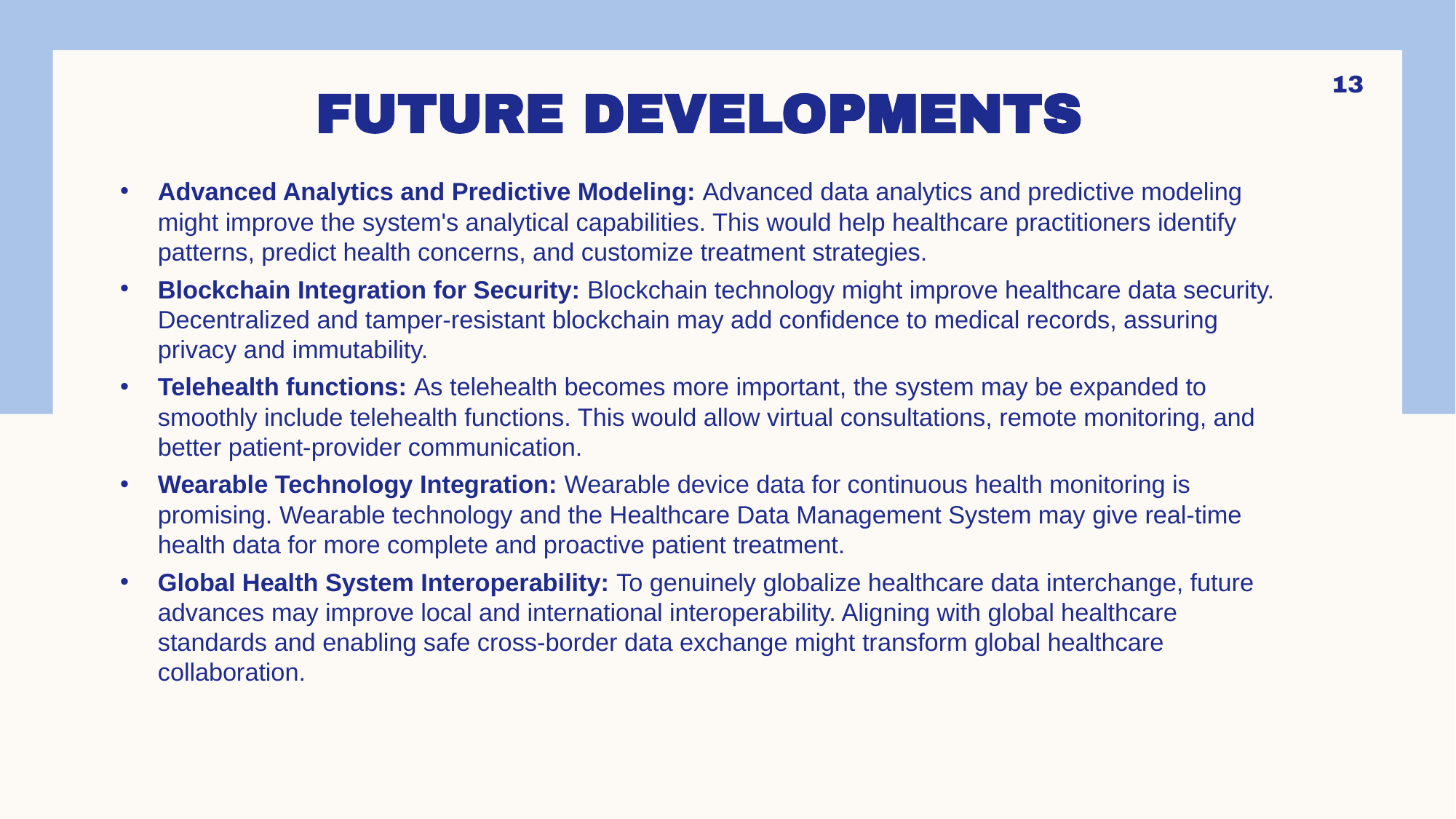

# Future Developments
13
Advanced Analytics and Predictive Modeling: Advanced data analytics and predictive modeling might improve the system's analytical capabilities. This would help healthcare practitioners identify patterns, predict health concerns, and customize treatment strategies.
Blockchain Integration for Security: Blockchain technology might improve healthcare data security. Decentralized and tamper-resistant blockchain may add confidence to medical records, assuring privacy and immutability.
Telehealth functions: As telehealth becomes more important, the system may be expanded to smoothly include telehealth functions. This would allow virtual consultations, remote monitoring, and better patient-provider communication.
Wearable Technology Integration: Wearable device data for continuous health monitoring is promising. Wearable technology and the Healthcare Data Management System may give real-time health data for more complete and proactive patient treatment.
Global Health System Interoperability: To genuinely globalize healthcare data interchange, future advances may improve local and international interoperability. Aligning with global healthcare standards and enabling safe cross-border data exchange might transform global healthcare collaboration.